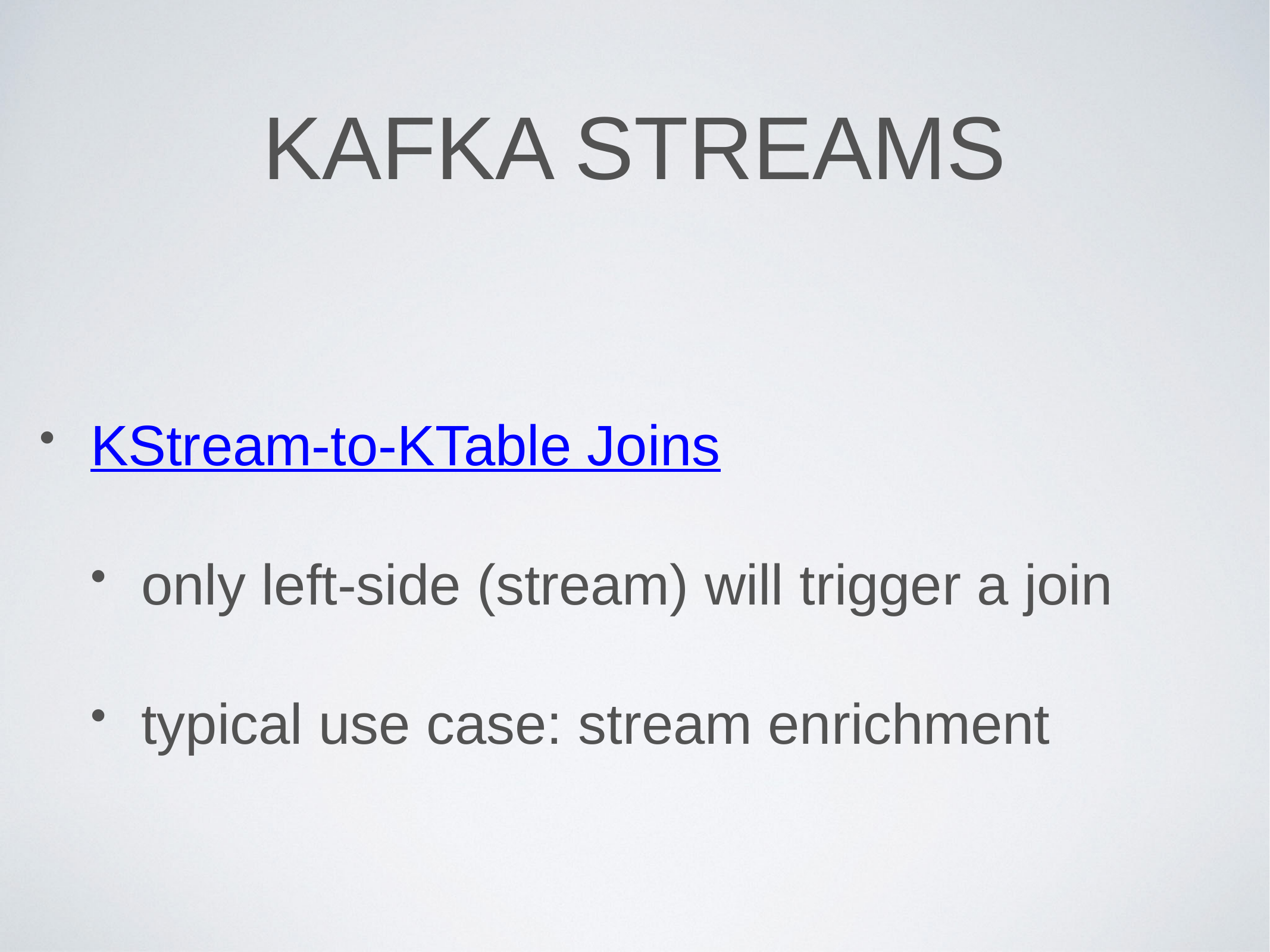

# Kafka Streams
KStream-to-KTable Joins
only left-side (stream) will trigger a join
typical use case: stream enrichment